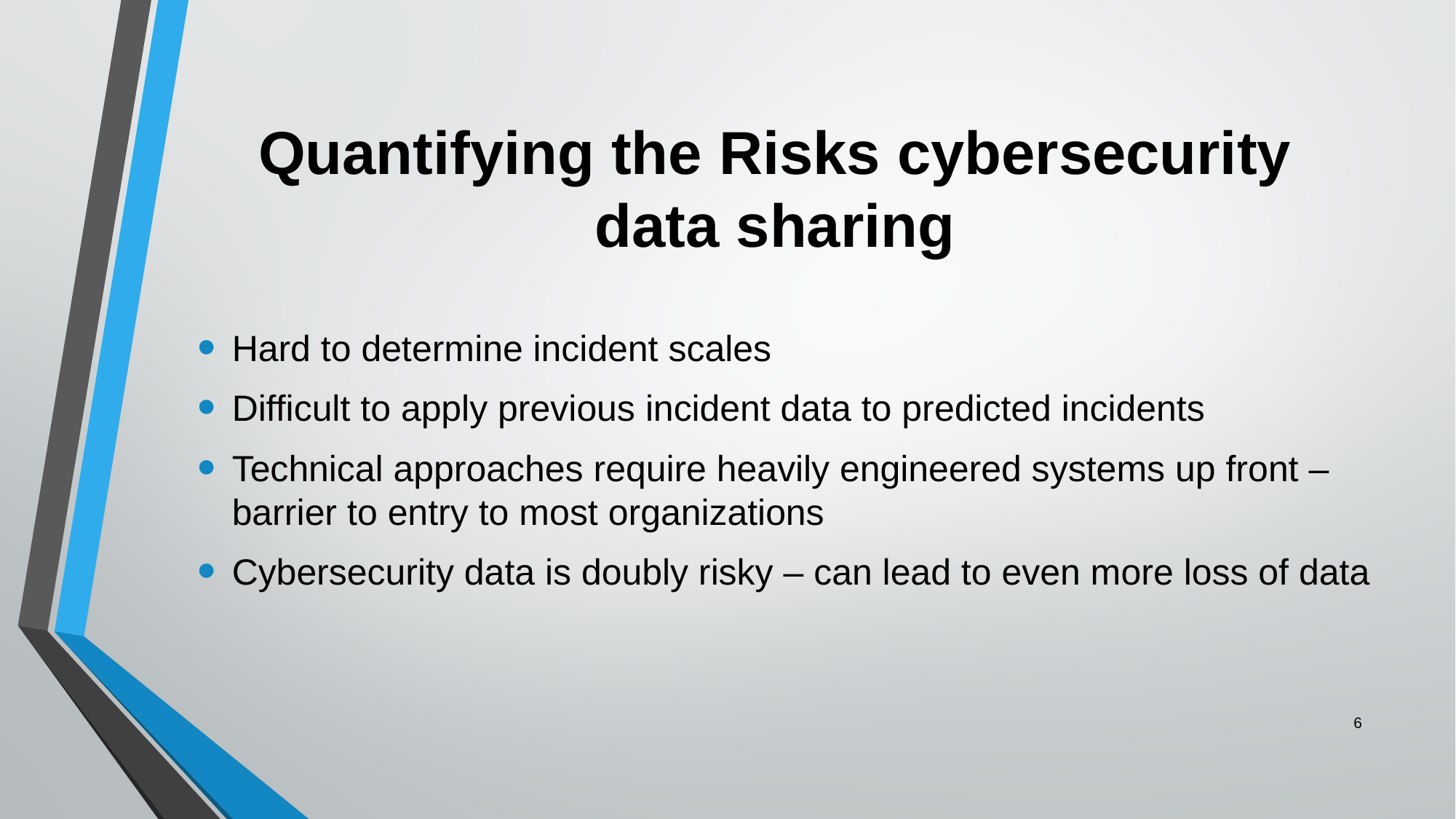

# Quantifying the Risks cybersecurity data sharing
Hard to determine incident scales
Difficult to apply previous incident data to predicted incidents
Technical approaches require heavily engineered systems up front – barrier to entry to most organizations
Cybersecurity data is doubly risky – can lead to even more loss of data
6